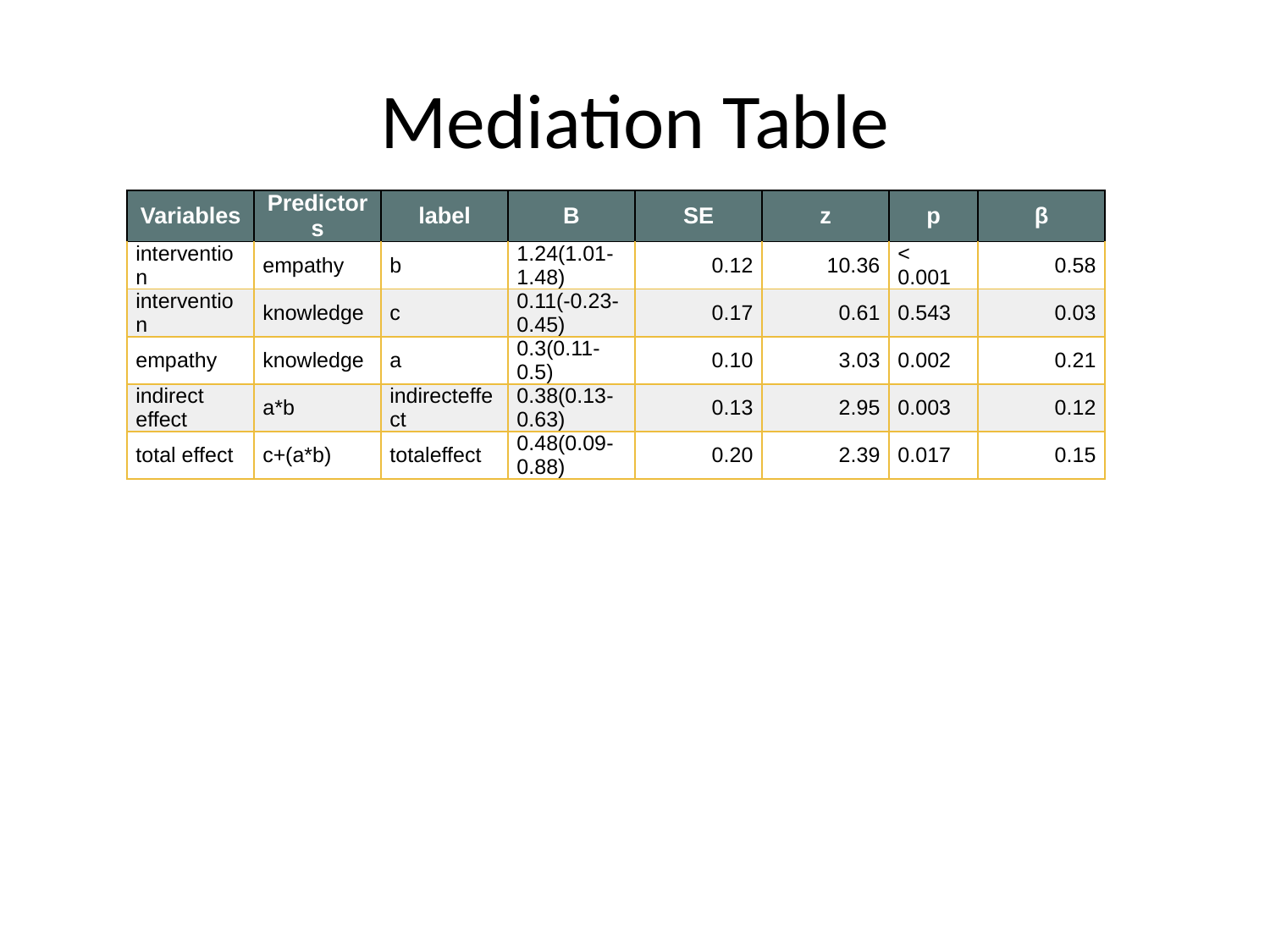

# Mediation Table
| Variables | Predictors | label | B | SE | z | p | β |
| --- | --- | --- | --- | --- | --- | --- | --- |
| intervention | empathy | b | 1.24(1.01-1.48) | 0.12 | 10.36 | < 0.001 | 0.58 |
| intervention | knowledge | c | 0.11(-0.23-0.45) | 0.17 | 0.61 | 0.543 | 0.03 |
| empathy | knowledge | a | 0.3(0.11-0.5) | 0.10 | 3.03 | 0.002 | 0.21 |
| indirect effect | a\*b | indirecteffect | 0.38(0.13-0.63) | 0.13 | 2.95 | 0.003 | 0.12 |
| total effect | c+(a\*b) | totaleffect | 0.48(0.09-0.88) | 0.20 | 2.39 | 0.017 | 0.15 |